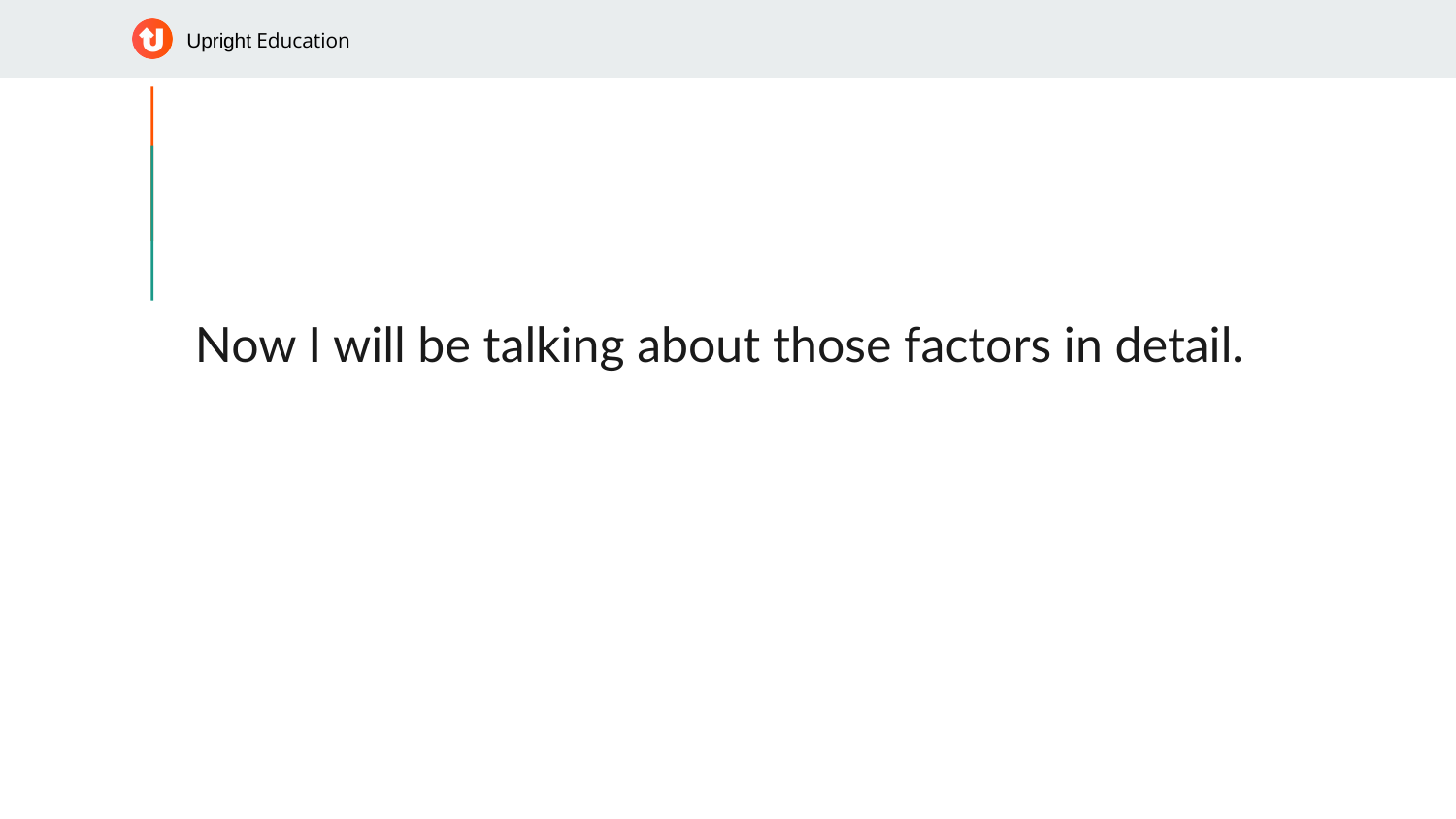

Now I will be talking about those factors in detail.